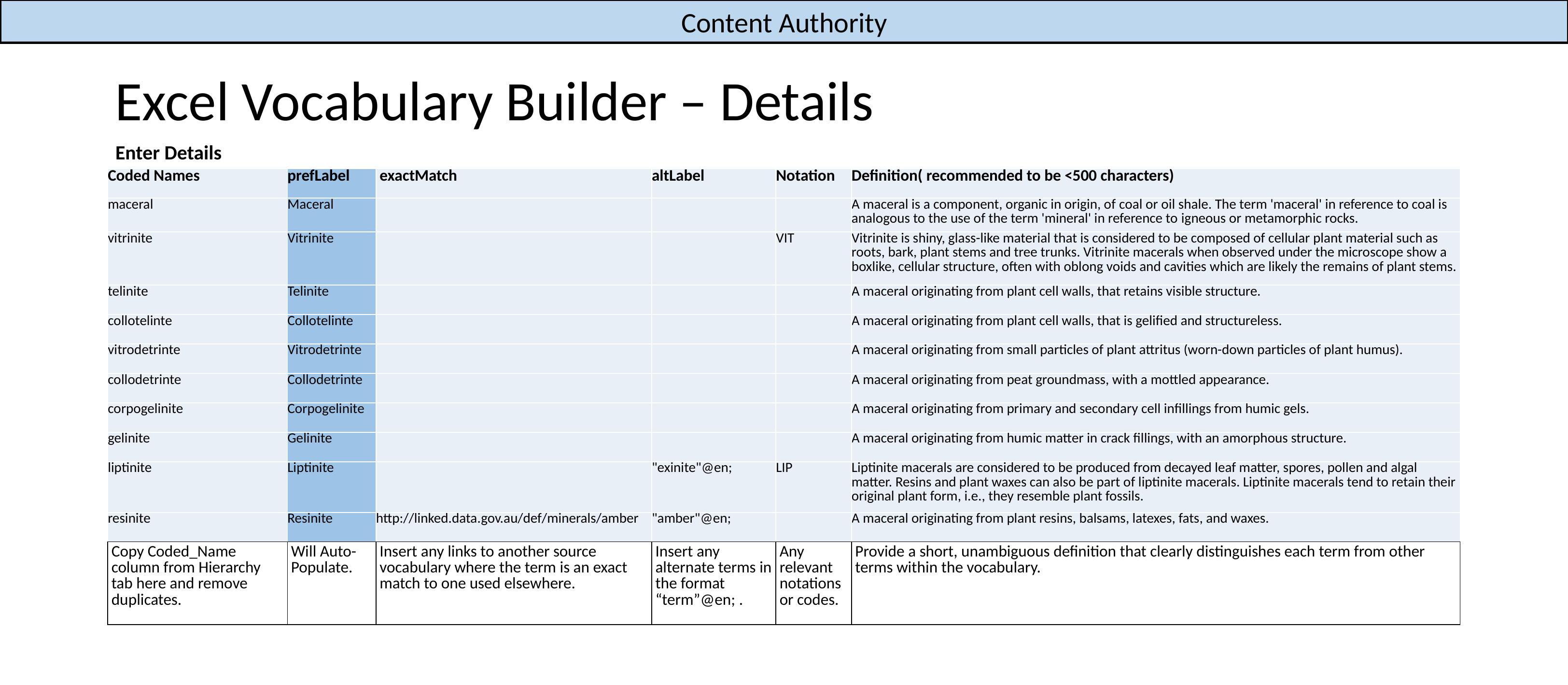

Content Authority
# Excel Vocabulary Builder – Details
Enter Details
| Coded Names | prefLabel | exactMatch | altLabel | Notation | Definition( recommended to be <500 characters) |
| --- | --- | --- | --- | --- | --- |
| maceral | Maceral |  |  |  | A maceral is a component, organic in origin, of coal or oil shale. The term 'maceral' in reference to coal is analogous to the use of the term 'mineral' in reference to igneous or metamorphic rocks. |
| vitrinite | Vitrinite |  |  | VIT | Vitrinite is shiny, glass-like material that is considered to be composed of cellular plant material such as roots, bark, plant stems and tree trunks. Vitrinite macerals when observed under the microscope show a boxlike, cellular structure, often with oblong voids and cavities which are likely the remains of plant stems. |
| telinite | Telinite |  |  |  | A maceral originating from plant cell walls, that retains visible structure. |
| collotelinte | Collotelinte |  |  |  | A maceral originating from plant cell walls, that is gelified and structureless. |
| vitrodetrinte | Vitrodetrinte |  |  |  | A maceral originating from small particles of plant attritus (worn-down particles of plant humus). |
| collodetrinte | Collodetrinte |  |  |  | A maceral originating from peat groundmass, with a mottled appearance. |
| corpogelinite | Corpogelinite |  |  |  | A maceral originating from primary and secondary cell infillings from humic gels. |
| gelinite | Gelinite |  |  |  | A maceral originating from humic matter in crack fillings, with an amorphous structure. |
| liptinite | Liptinite |  | "exinite"@en; | LIP | Liptinite macerals are considered to be produced from decayed leaf matter, spores, pollen and algal matter. Resins and plant waxes can also be part of liptinite macerals. Liptinite macerals tend to retain their original plant form, i.e., they resemble plant fossils. |
| resinite | Resinite | http://linked.data.gov.au/def/minerals/amber | "amber"@en; |  | A maceral originating from plant resins, balsams, latexes, fats, and waxes. |
| Copy Coded\_Name column from Hierarchy tab here and remove duplicates. | Will Auto-Populate. | Insert any links to another source vocabulary where the term is an exact match to one used elsewhere. | Insert any alternate terms in the format “term”@en; . | Any relevant notations or codes. | Provide a short, unambiguous definition that clearly distinguishes each term from other terms within the vocabulary. |